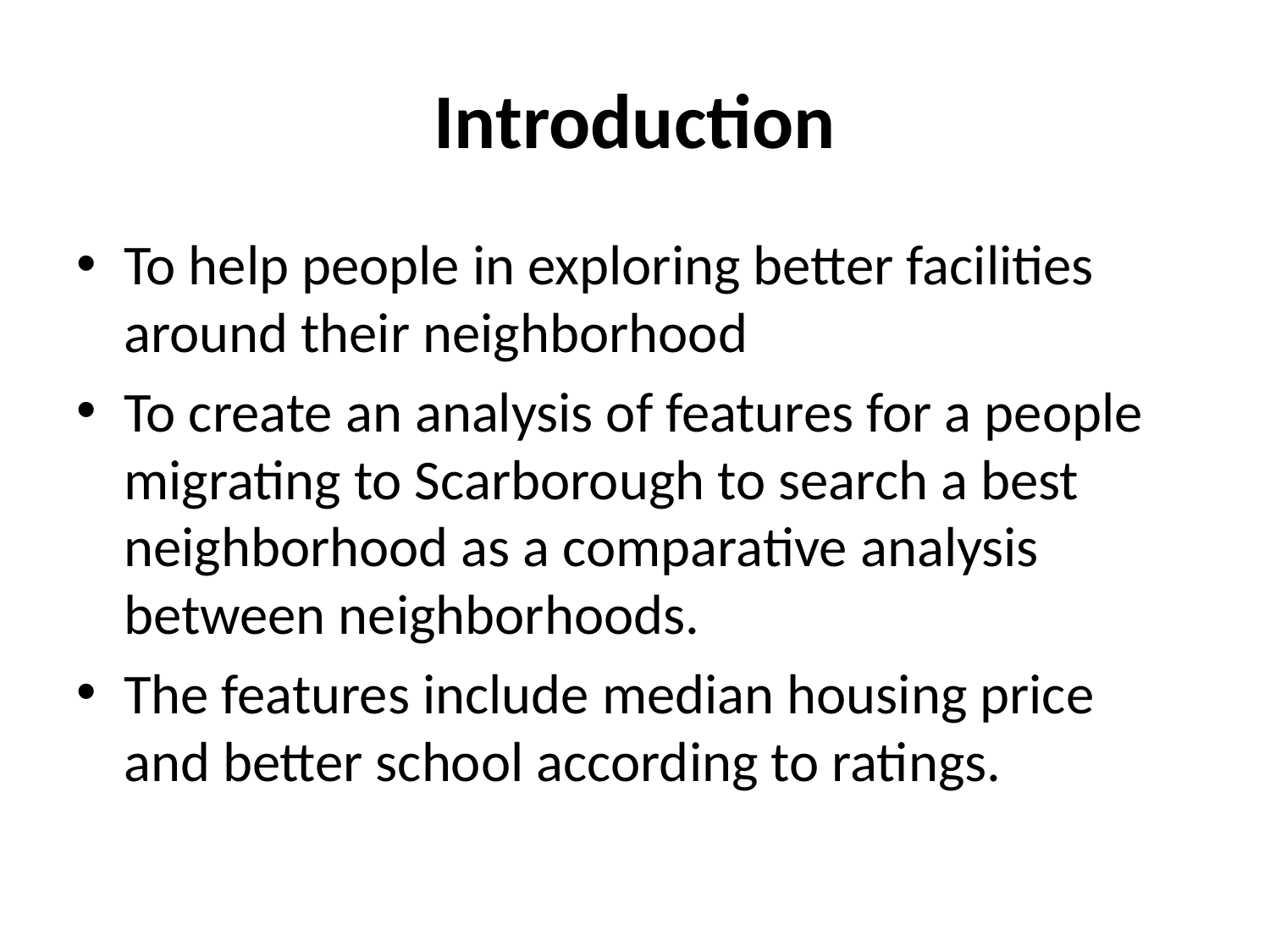

# Introduction
To help people in exploring better facilities around their neighborhood
To create an analysis of features for a people migrating to Scarborough to search a best neighborhood as a comparative analysis between neighborhoods.
The features include median housing price and better school according to ratings.